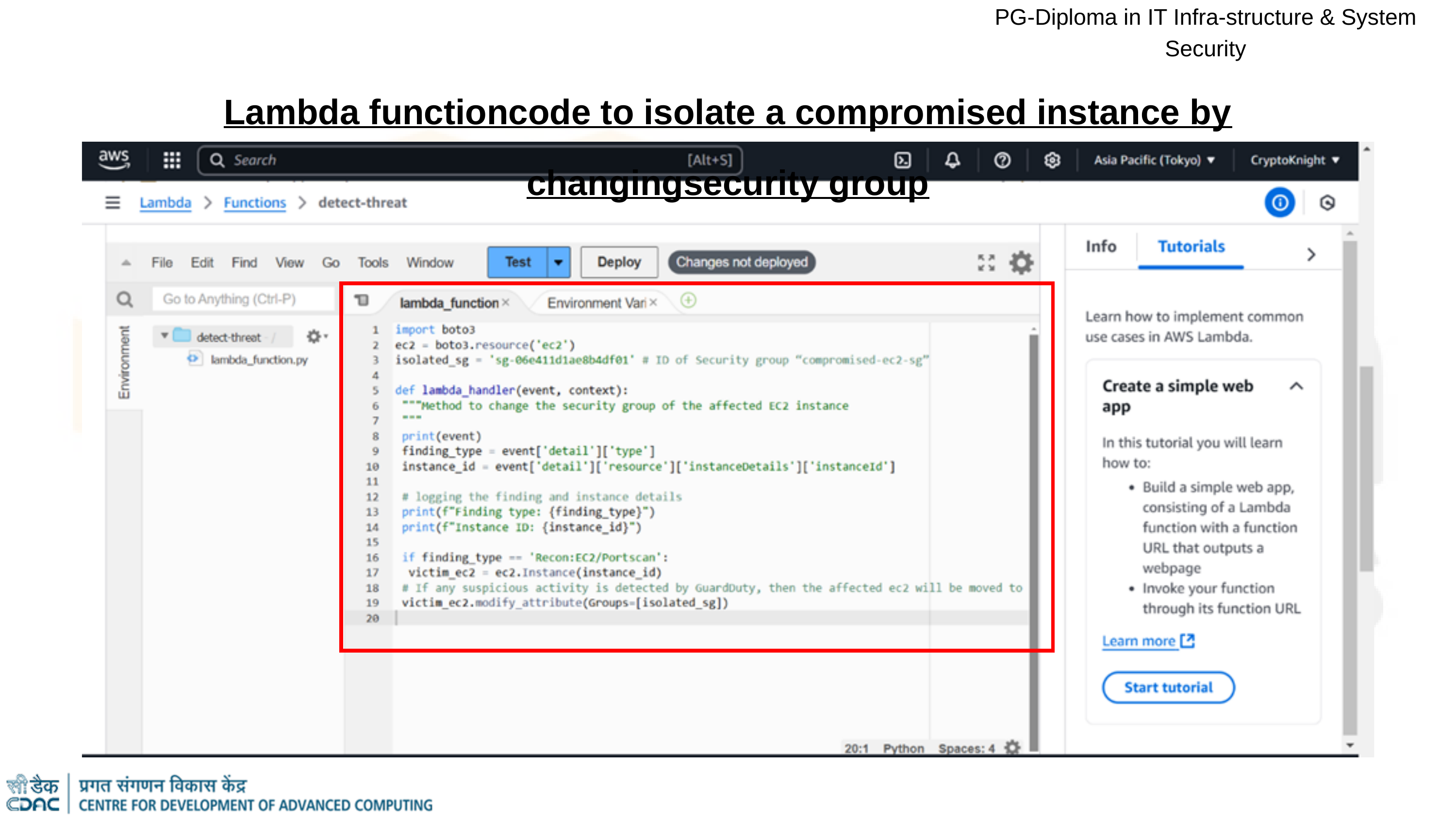

PG-Diploma in IT Infra-structure & System Security
Lambda functioncode to isolate a compromised instance by changingsecurity group